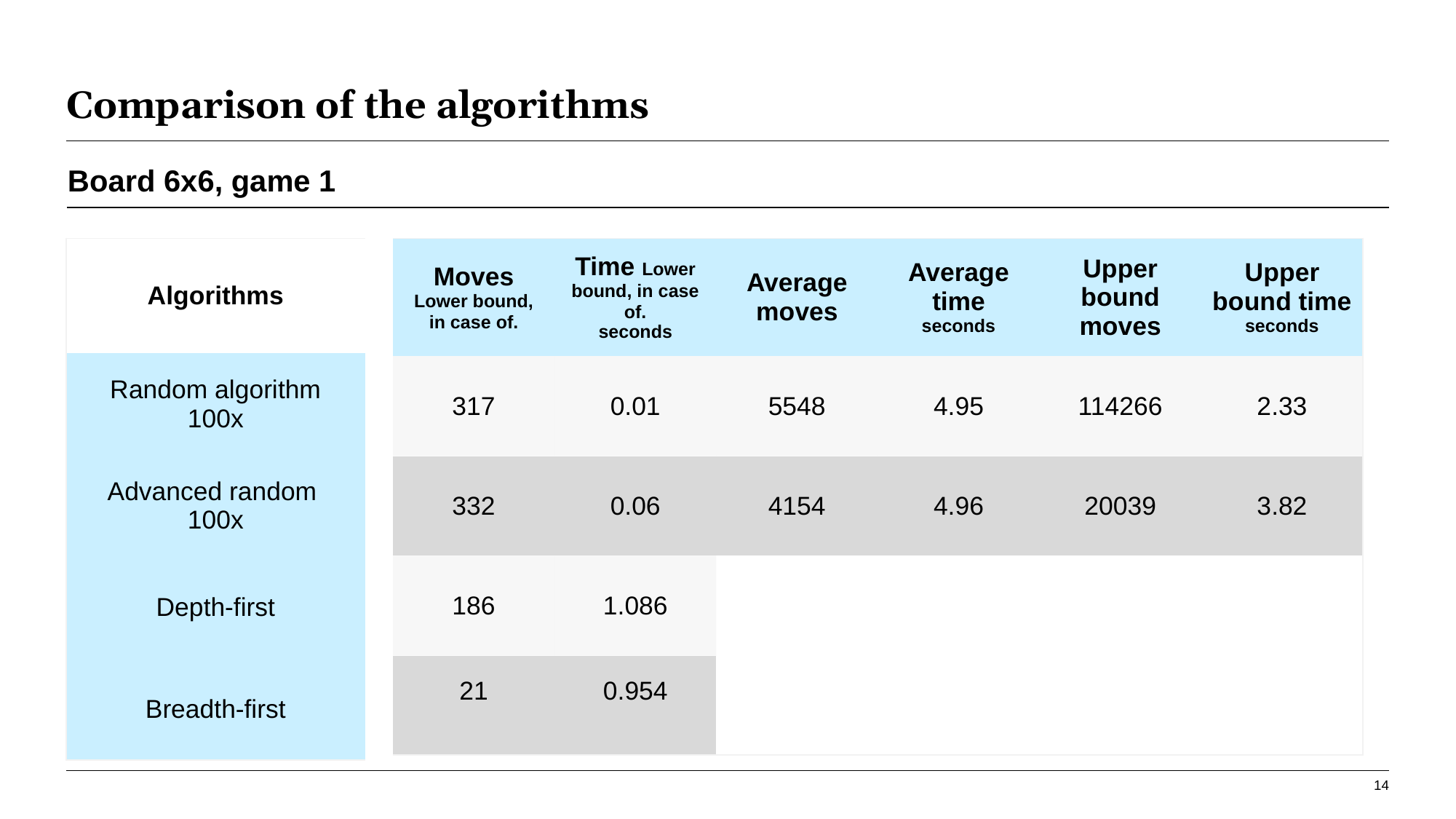

# Comparison of the algorithms

Board 6x6, game 1

| Algorithms |
| --- |
| Random algorithm 100x |
| Advanced random 100x |
| Depth-first |
| Breadth-first |
| Moves Lower bound, in case of. | Time Lower bound, in case of. seconds | Average moves | Average time seconds | Upper bound moves | Upper bound time seconds |
| --- | --- | --- | --- | --- | --- |
| 317 | 0.01 | 5548 | 4.95 | 114266 | 2.33 |
| 332 | 0.06 | 4154 | 4.96 | 20039 | 3.82 |
| 186 | 1.086 |  |  |  |  |
| 21 | 0.954 |  |  |  |  |